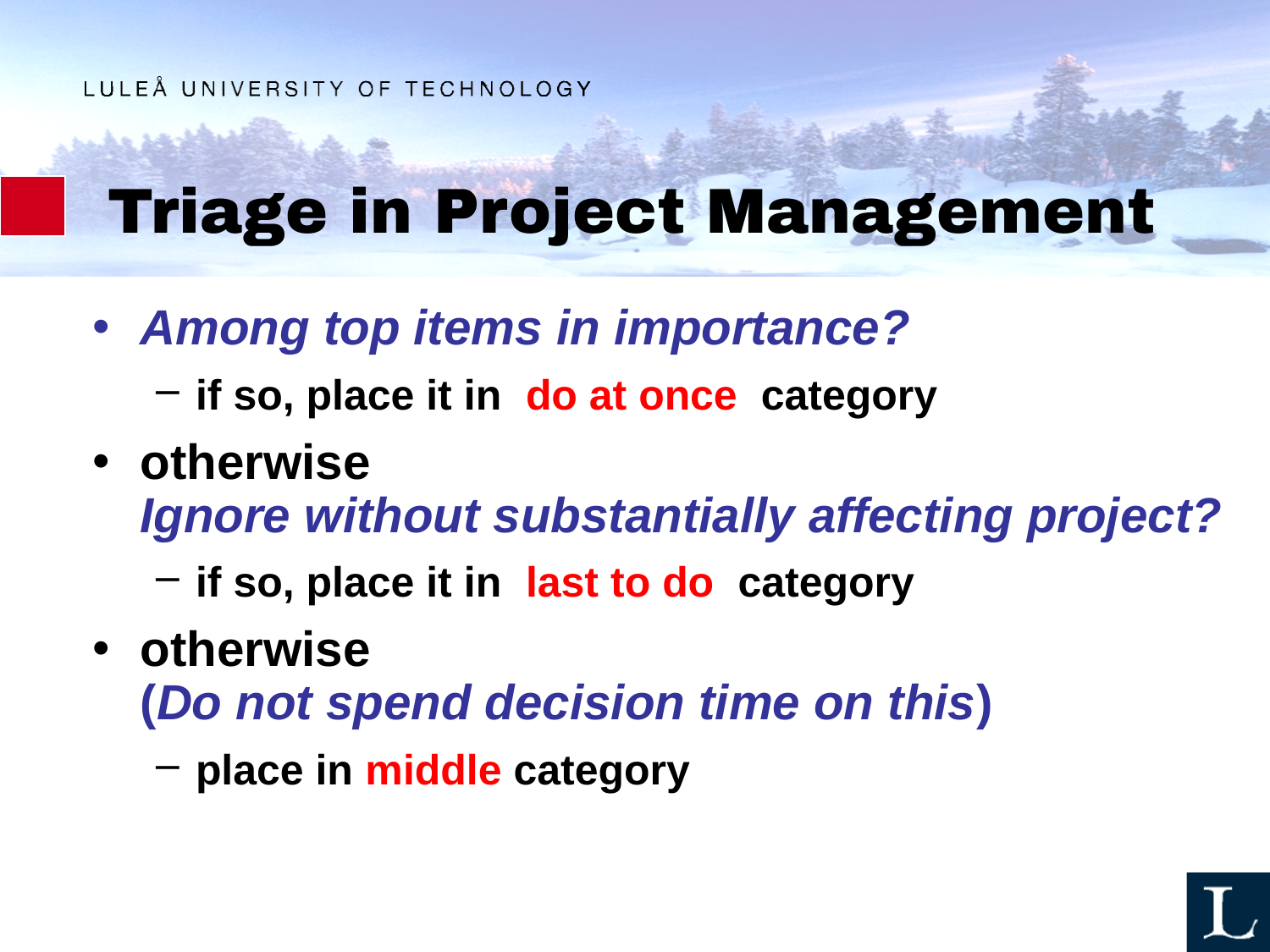

# Triage in Project Management
Among top items in importance?
if so, place it in  do at once  category
otherwise
Ignore without substantially affecting project?
if so, place it in  last to do  category
otherwise
(Do not spend decision time on this)
place in middle category